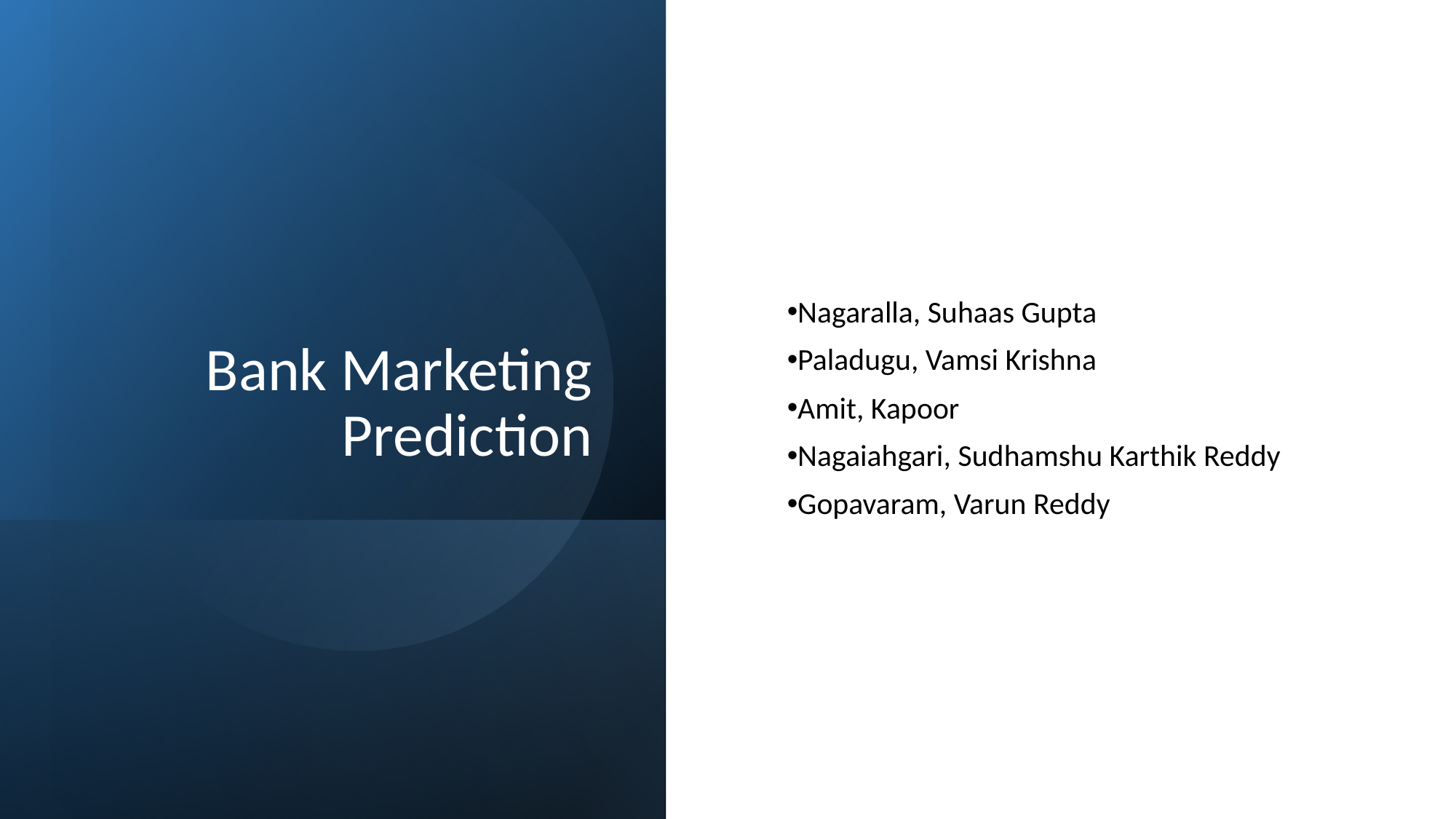

# Bank Marketing Prediction

Nagaralla, Suhaas Gupta
Paladugu, Vamsi Krishna
Amit, Kapoor
Nagaiahgari, Sudhamshu Karthik Reddy
Gopavaram, Varun Reddy